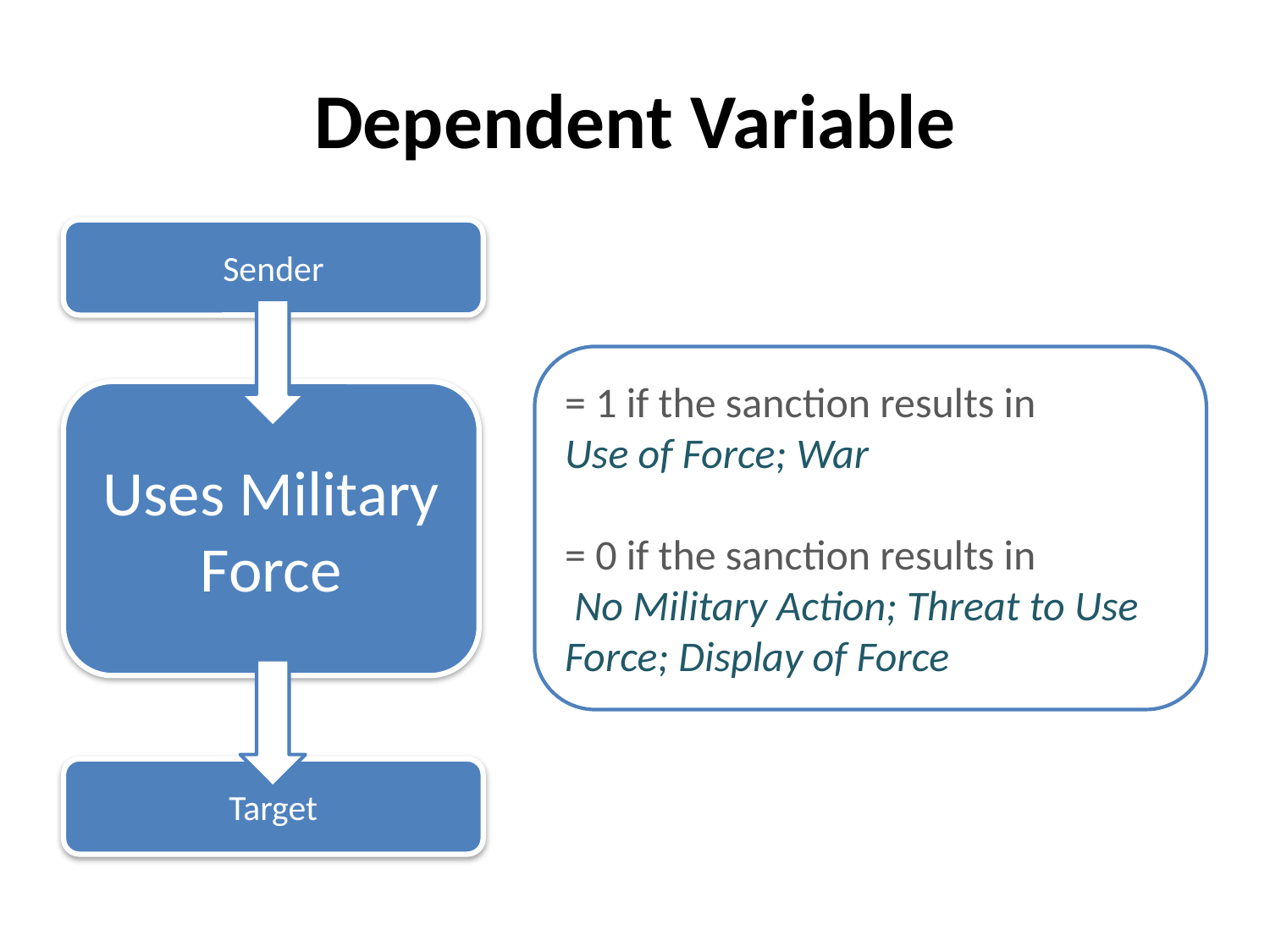

# Dependent Variable
Sender

= 1 if the sanction results in
Use of Force; War

= 0 if the sanction results in
 No Military Action; Threat to Use Force; Display of Force
Uses Military Force

Target